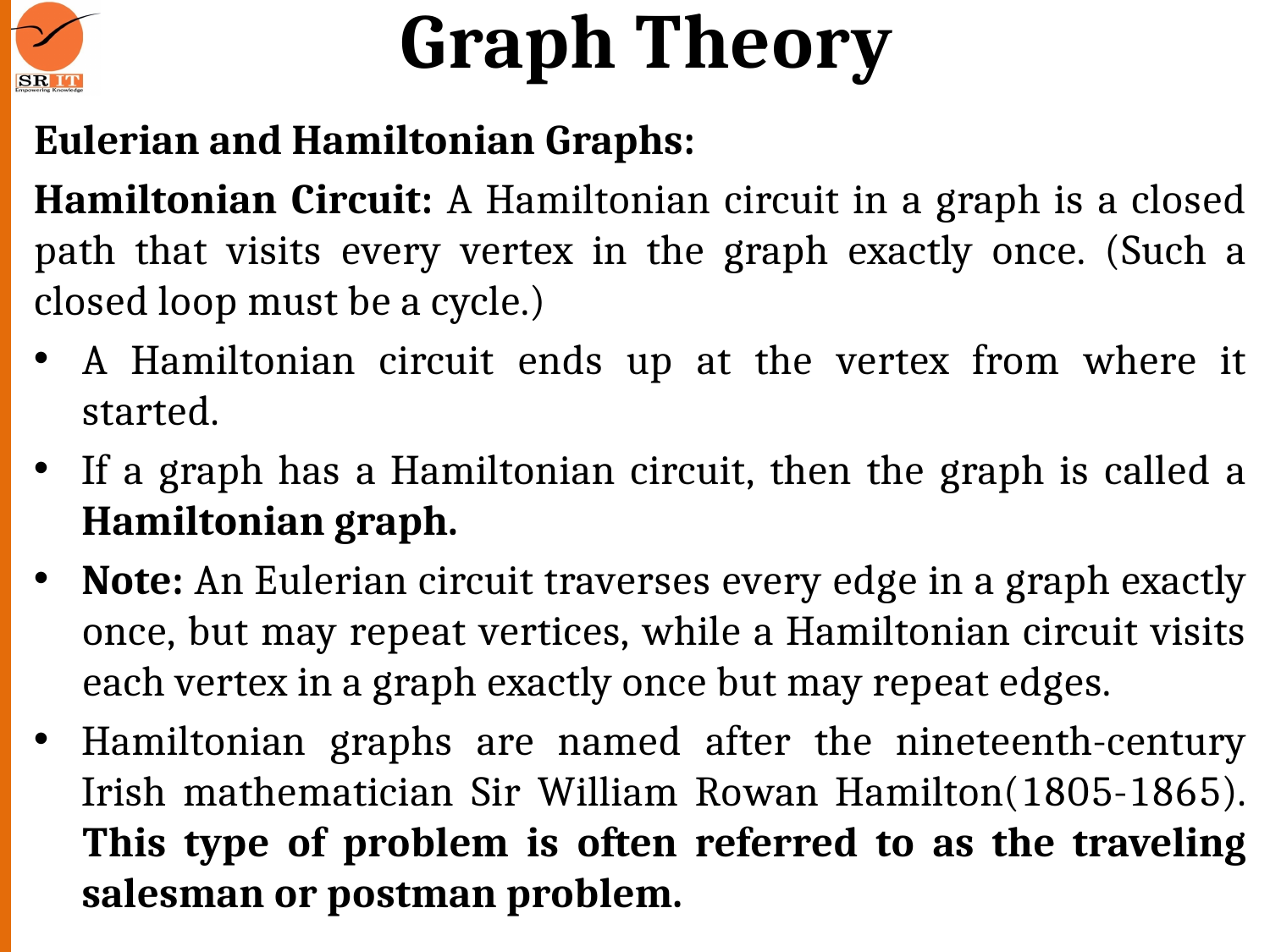

# Graph Theory
Eulerian and Hamiltonian Graphs:
Hamiltonian Circuit: A Hamiltonian circuit in a graph is a closed path that visits every vertex in the graph exactly once. (Such a closed loop must be a cycle.)
A Hamiltonian circuit ends up at the vertex from where it started.
If a graph has a Hamiltonian circuit, then the graph is called a Hamiltonian graph.
Note: An Eulerian circuit traverses every edge in a graph exactly once, but may repeat vertices, while a Hamiltonian circuit visits each vertex in a graph exactly once but may repeat edges.
Hamiltonian graphs are named after the nineteenth-century Irish mathematician Sir William Rowan Hamilton(1805-1865). This type of problem is often referred to as the traveling salesman or postman problem.